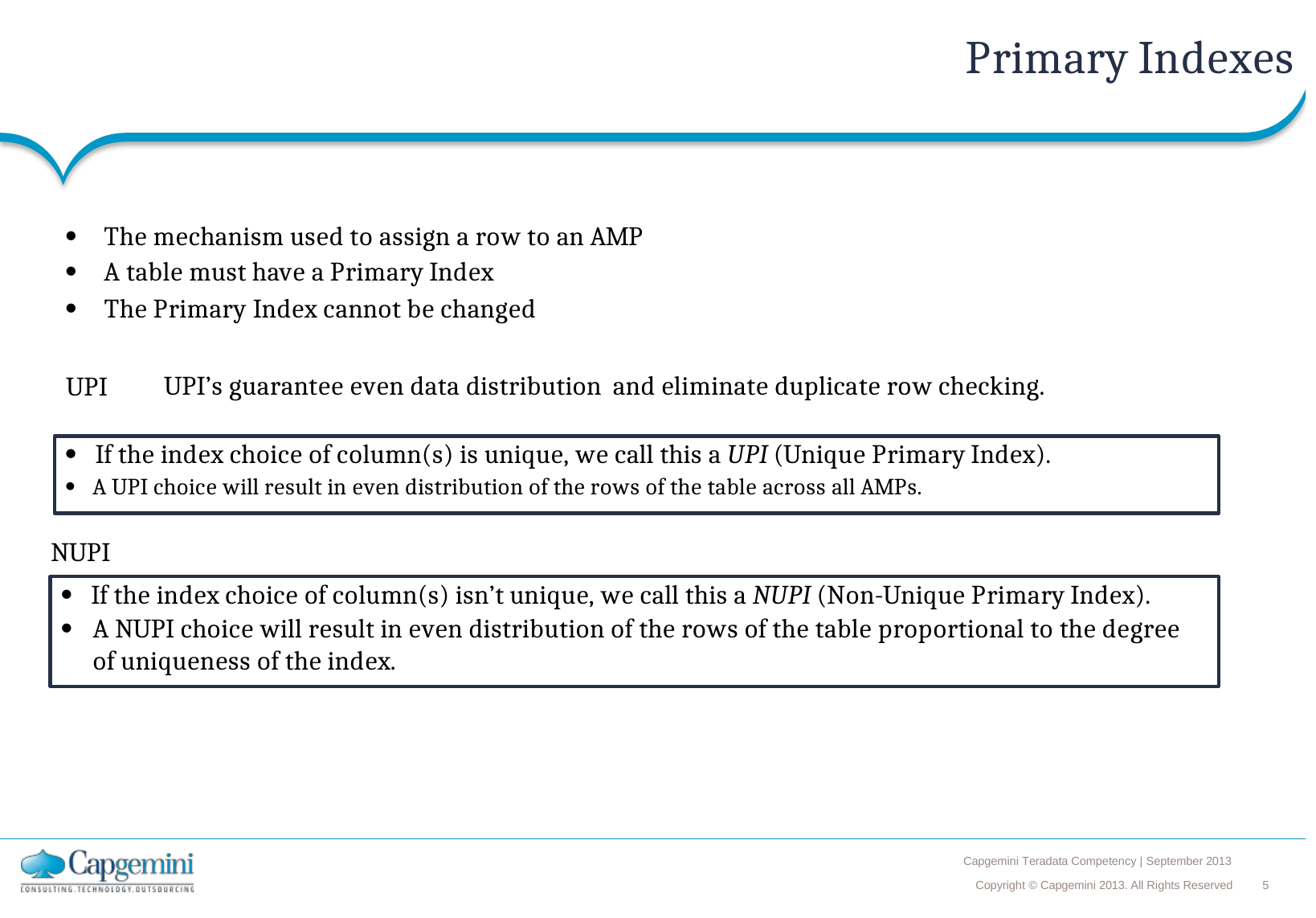

Primary
Indexes

•   The mechanism used to assign a row to an AMP
•   A table must have a Primary Index
•   The Primary Index cannot be changed
UPI’s guarantee even data distribution and eliminate duplicate row checking.
UPI

•  If the index choice of column(s) is unique, we call this a UPI (Unique Primary Index).
•  A UPI choice will result in even distribution of the rows of the table across all AMPs.
NUPI

•  If the index choice of column(s) isn’t unique, we call this a NUPI (Non-Unique Primary Index).
• 	A NUPI choice will result in even distribution of the rows of the table proportional to the degree of uniqueness of the index.

Capgemini Teradata Competency | September 2013
Copyright © Capgemini 2013. All Rights Reserved         5